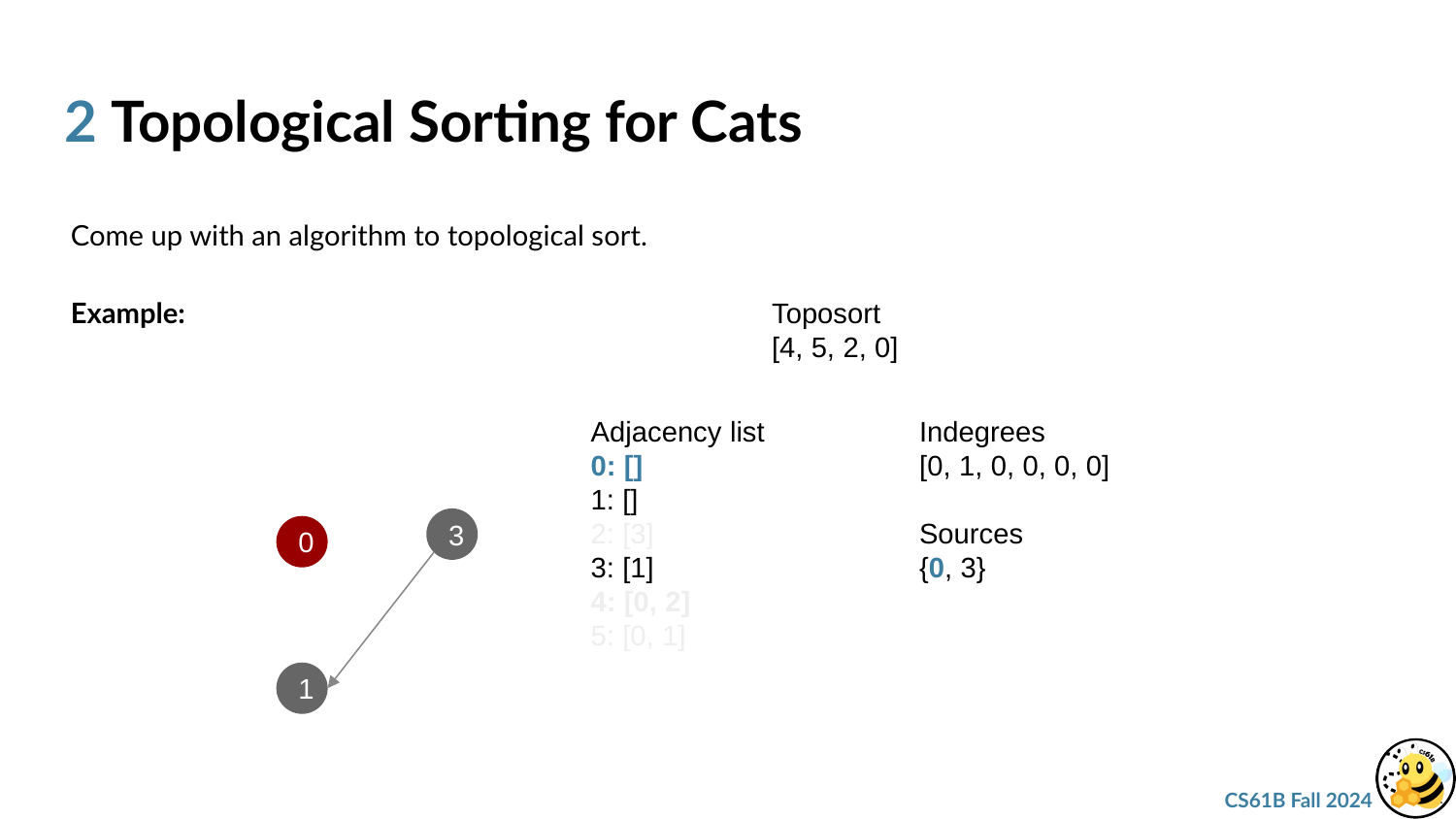

# 2 Topological Sorting for Cats

Come up with an algorithm to topological sort.

Example:
Toposort
[4, 5, 2, 0]
Adjacency list
0: []
1: []
2: [3]
3: [1]
4: [0, 2]
5: [0, 1]
Indegrees
[0, 1, 0, 0, 0, 0]

Sources
{0, 3}
3
0
1